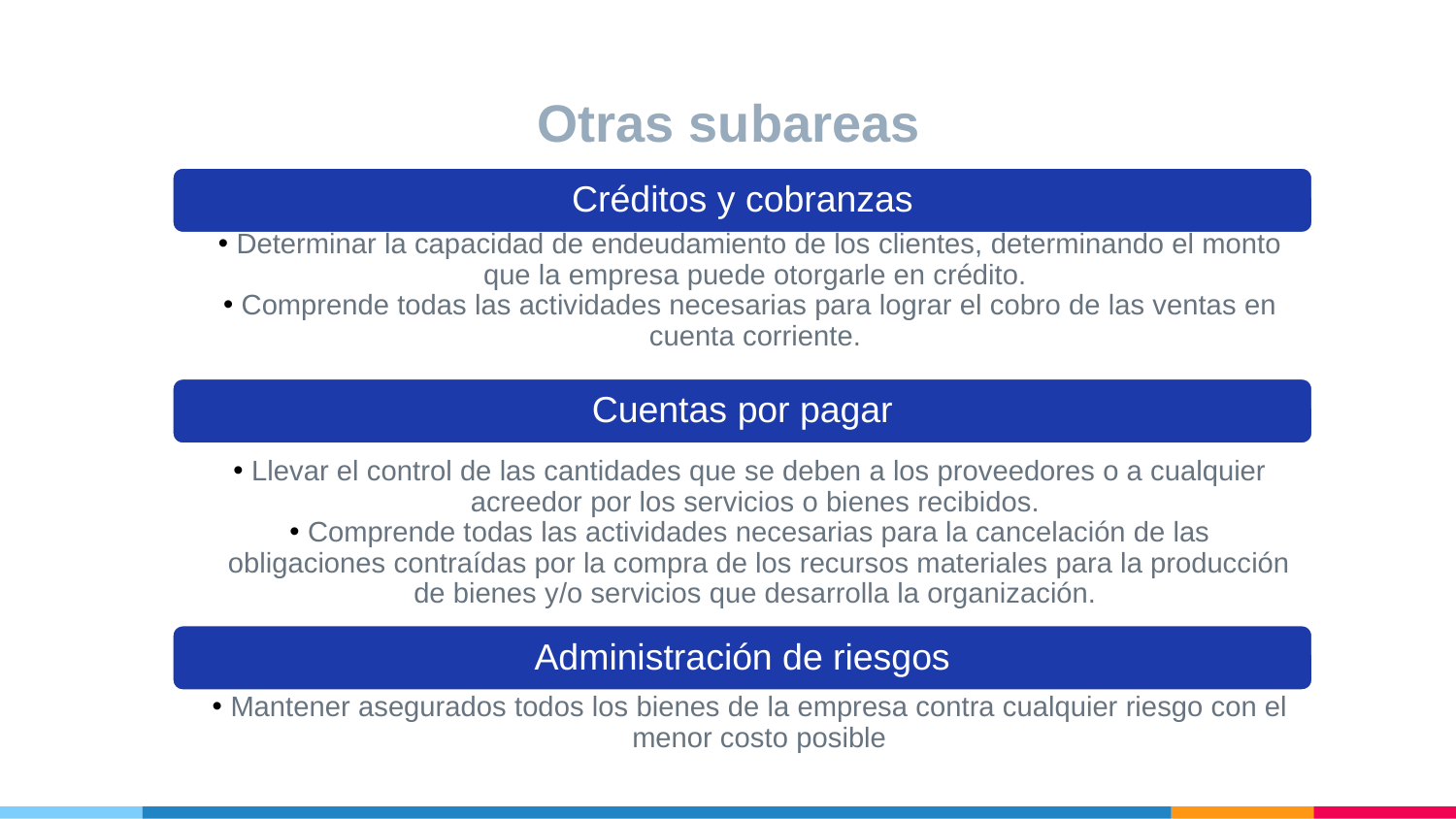

# Otras subareas
Créditos y cobranzas
Determinar la capacidad de endeudamiento de los clientes, determinando el monto que la empresa puede otorgarle en crédito.
Comprende todas las actividades necesarias para lograr el cobro de las ventas en cuenta corriente.
Cuentas por pagar
Llevar el control de las cantidades que se deben a los proveedores o a cualquier acreedor por los servicios o bienes recibidos.
Comprende todas las actividades necesarias para la cancelación de las obligaciones contraídas por la compra de los recursos materiales para la producción de bienes y/o servicios que desarrolla la organización.
Administración de riesgos
Mantener asegurados todos los bienes de la empresa contra cualquier riesgo con el menor costo posible
16